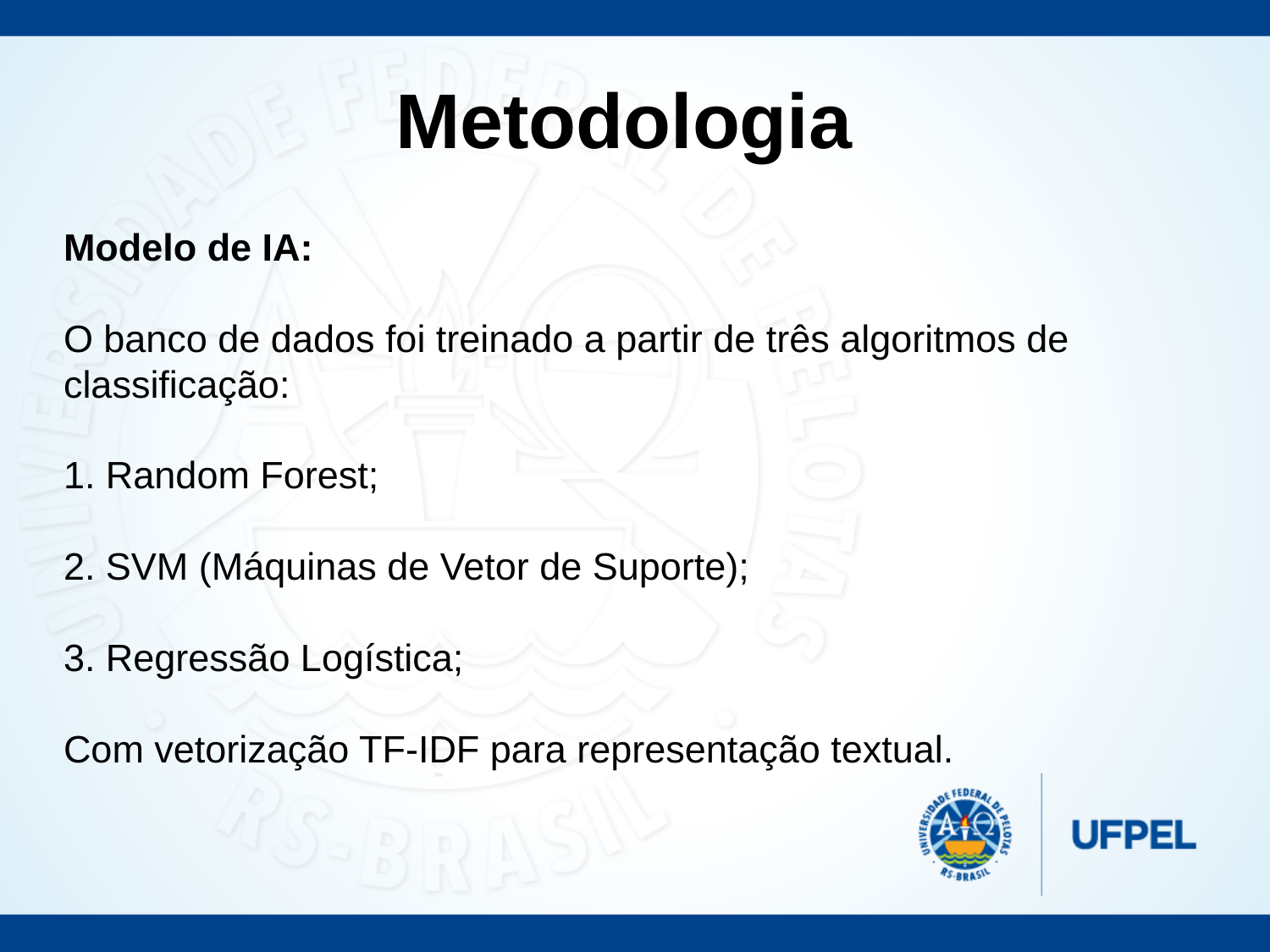

Metodologia
Modelo de IA:
O banco de dados foi treinado a partir de três algoritmos de classificação:

1. Random Forest;

2. SVM (Máquinas de Vetor de Suporte);

3. Regressão Logística;

Com vetorização TF-IDF para representação textual.